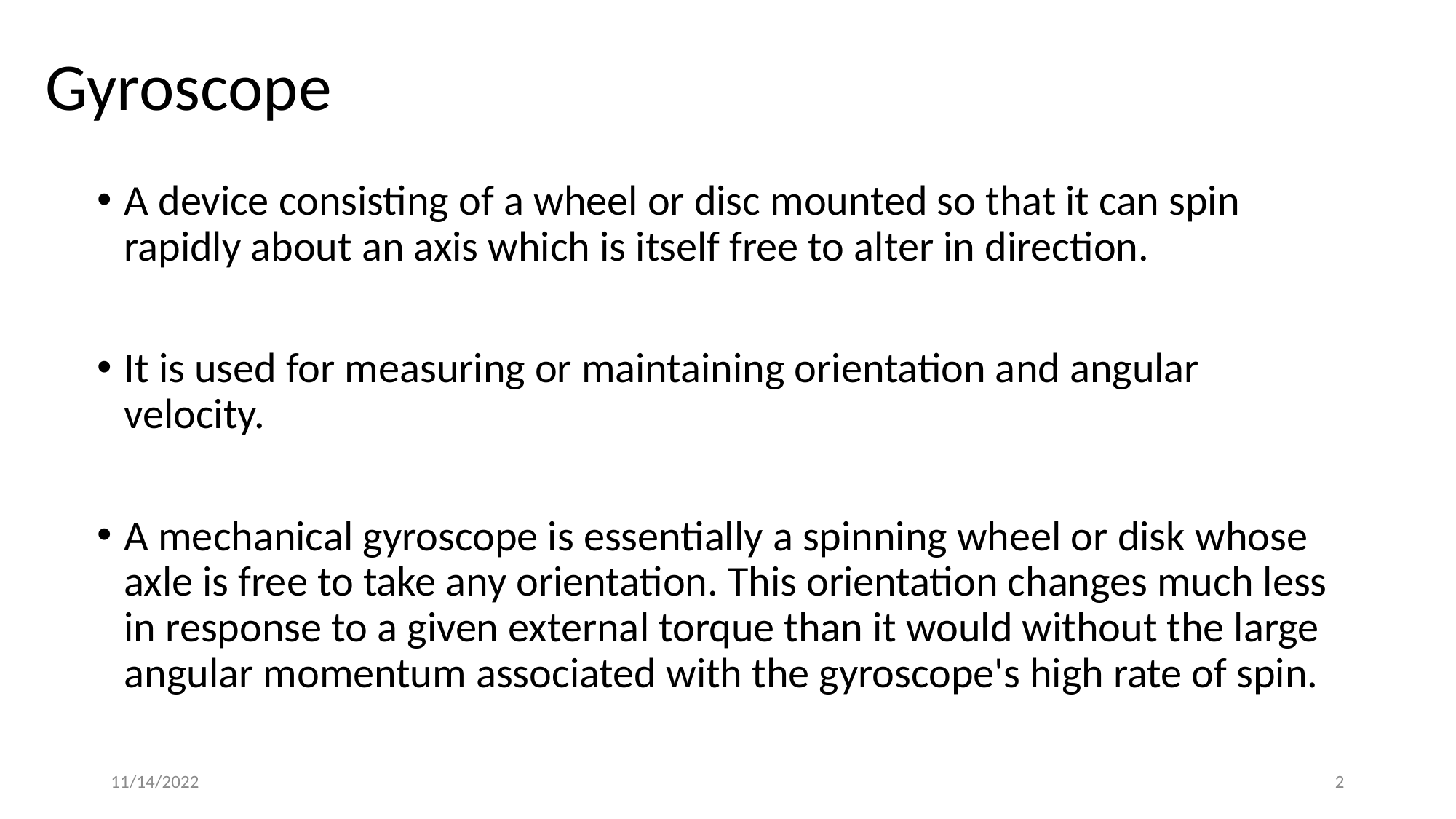

# Gyroscope

A device consisting of a wheel or disc mounted so that it can spin rapidly about an axis which is itself free to alter in direction.

It is used for measuring or maintaining orientation and angular velocity.

A mechanical gyroscope is essentially a spinning wheel or disk whose axle is free to take any orientation. This orientation changes much less in response to a given external torque than it would without the large angular momentum associated with the gyroscope's high rate of spin.

11/14/2022
2